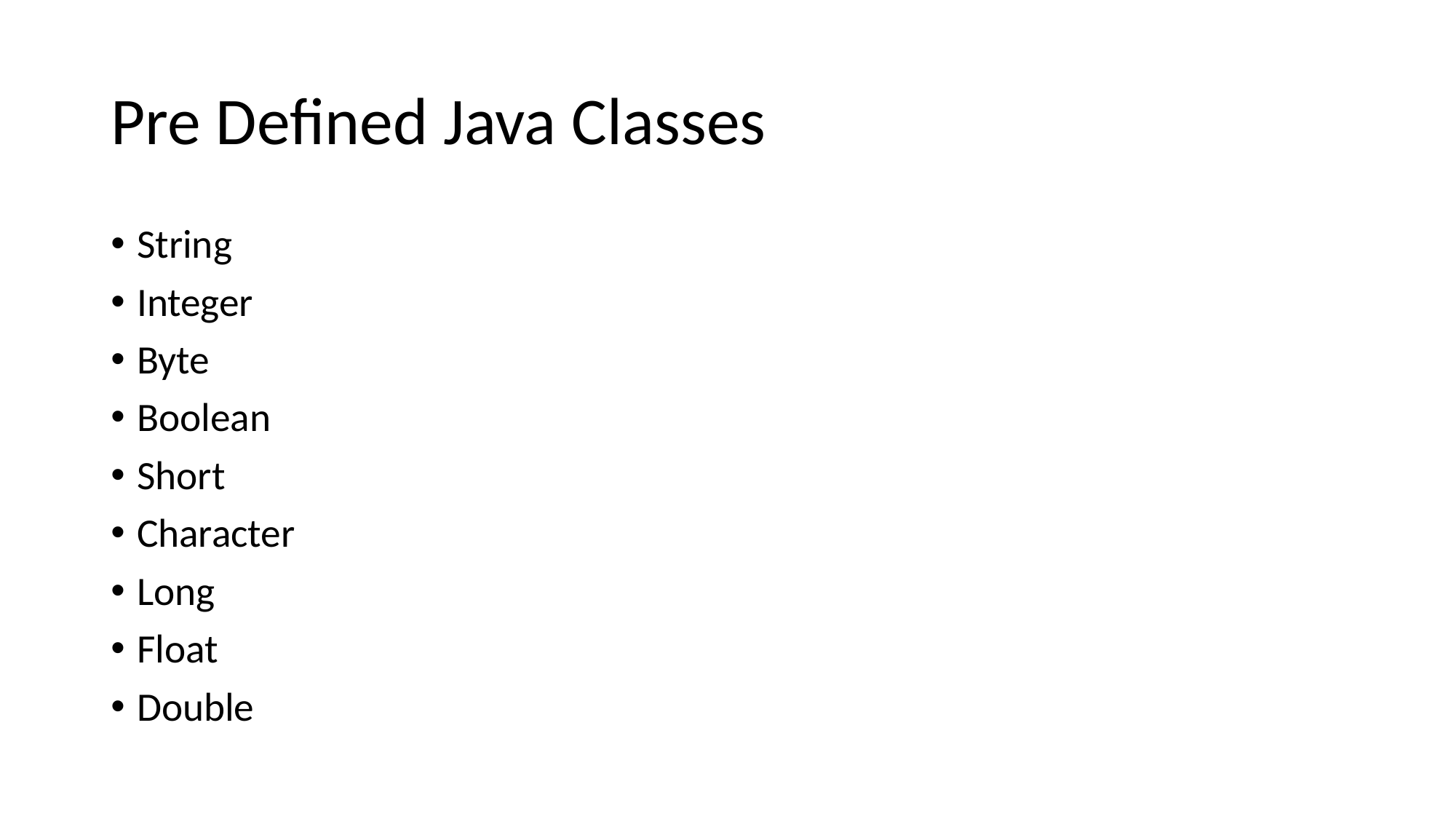

# Pre Defined Java Classes
String
Integer
Byte
Boolean
Short
Character
Long
Float
Double